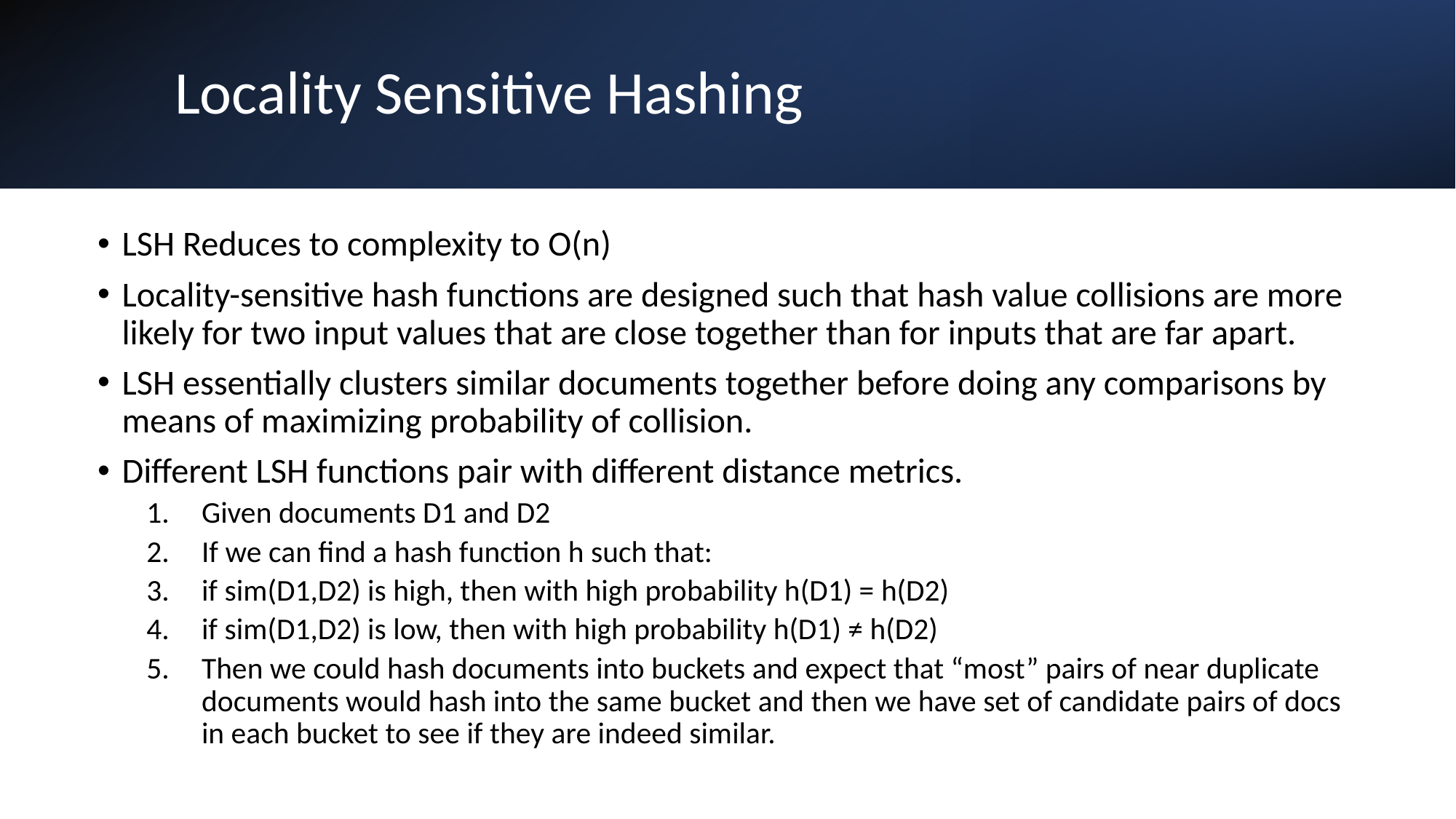

# Locality Sensitive Hashing
LSH Reduces to complexity to O(n)
Locality-sensitive hash functions are designed such that hash value collisions are more likely for two input values that are close together than for inputs that are far apart.
LSH essentially clusters similar documents together before doing any comparisons by means of maximizing probability of collision.
Different LSH functions pair with different distance metrics.
Given documents D1 and D2
If we can find a hash function h such that:
if sim(D1,D2) is high, then with high probability h(D1) = h(D2)
if sim(D1,D2) is low, then with high probability h(D1) ≠ h(D2)
Then we could hash documents into buckets and expect that “most” pairs of near duplicate documents would hash into the same bucket and then we have set of candidate pairs of docs in each bucket to see if they are indeed similar.